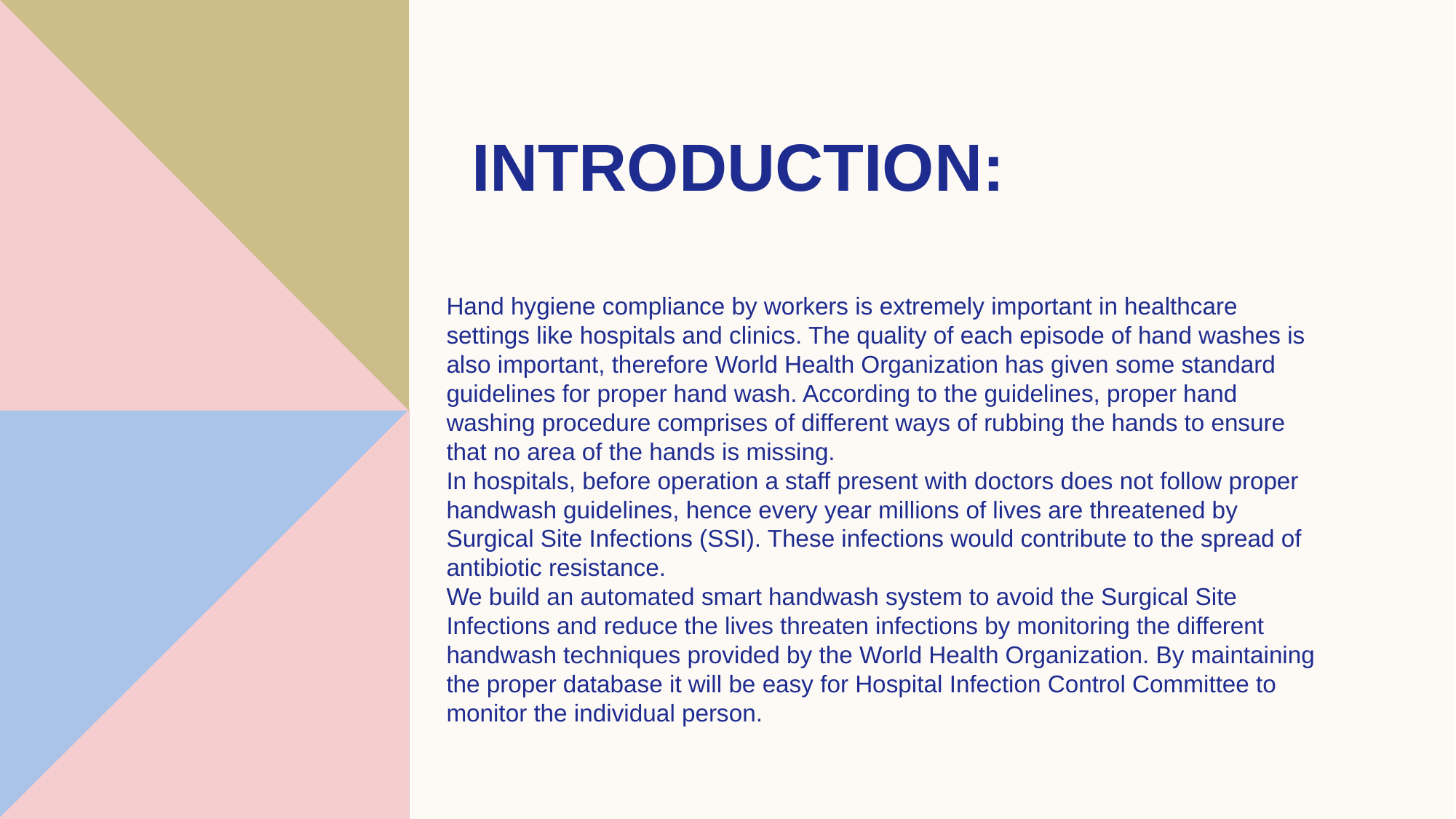

3
# Introduction:
Hand hygiene compliance by workers is extremely important in healthcare settings like hospitals and clinics. The quality of each episode of hand washes is also important, therefore World Health Organization has given some standard guidelines for proper hand wash. According to the guidelines, proper hand washing procedure comprises of different ways of rubbing the hands to ensure that no area of the hands is missing.
In hospitals, before operation a staff present with doctors does not follow proper handwash guidelines, hence every year millions of lives are threatened by Surgical Site Infections (SSI). These infections would contribute to the spread of antibiotic resistance.
We build an automated smart handwash system to avoid the Surgical Site Infections and reduce the lives threaten infections by monitoring the different handwash techniques provided by the World Health Organization. By maintaining the proper database it will be easy for Hospital Infection Control Committee to monitor the individual person.